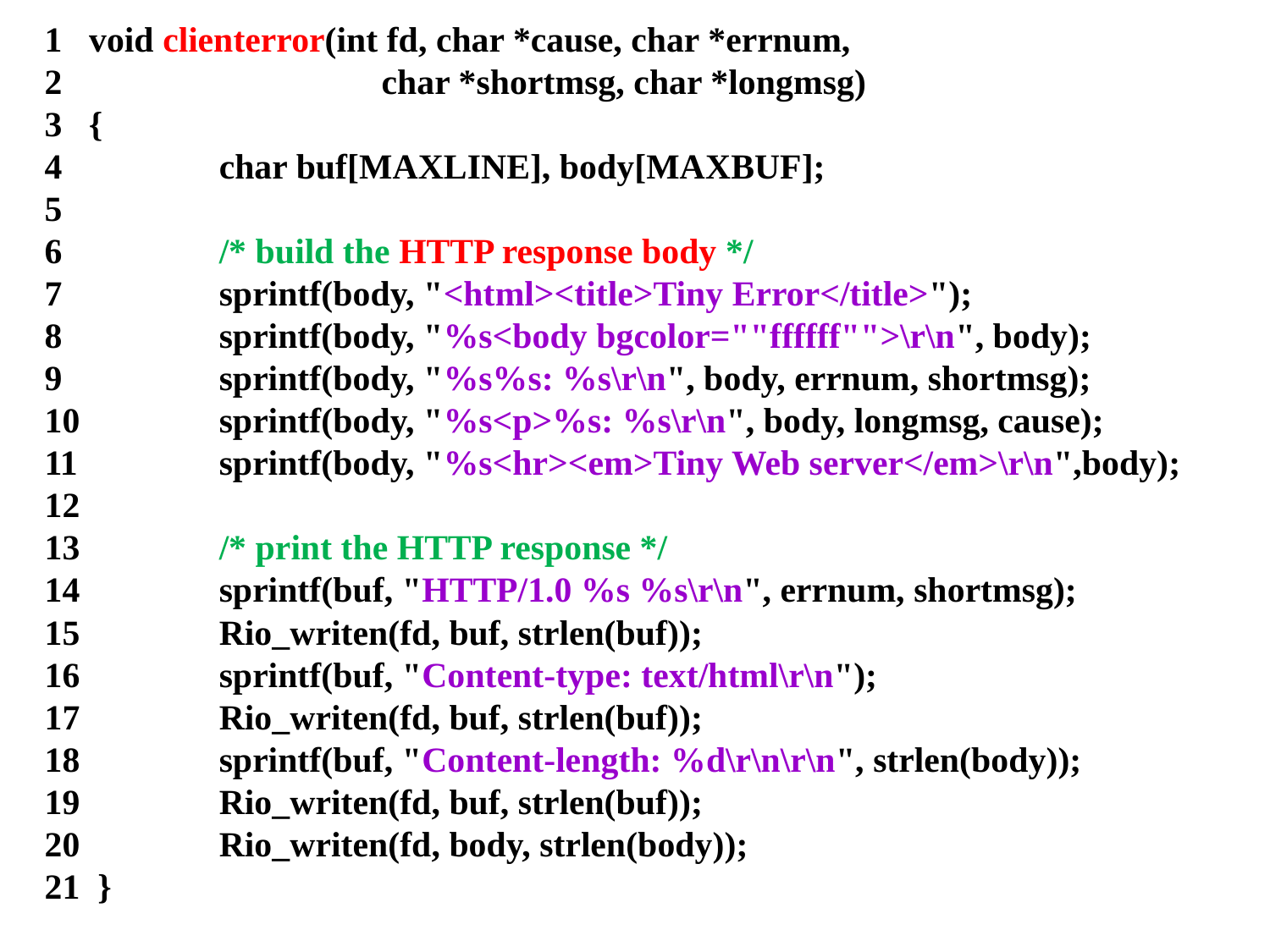

1   void clienterror(int fd, char *cause, char *errnum,
2                  	    char *shortmsg, char *longmsg)
3   {
4    	char buf[MAXLINE], body[MAXBUF];
5
6    	/* build the HTTP response body */
7    	sprintf(body, "<html><title>Tiny Error</title>");
8    	sprintf(body, "%s<body bgcolor=""ffffff"">\r\n", body);
9    	sprintf(body, "%s%s: %s\r\n", body, errnum, shortmsg);
10   	sprintf(body, "%s<p>%s: %s\r\n", body, longmsg, cause);
11   	sprintf(body, "%s<hr><em>Tiny Web server</em>\r\n",body);
12
13   	/* print the HTTP response */
14   	sprintf(buf, "HTTP/1.0 %s %s\r\n", errnum, shortmsg);
15   	Rio_writen(fd, buf, strlen(buf));
16   	sprintf(buf, "Content-type: text/html\r\n");
17   	Rio_writen(fd, buf, strlen(buf));
18   	sprintf(buf, "Content-length: %d\r\n\r\n", strlen(body));
19   	Rio_writen(fd, buf, strlen(buf));
20   	Rio_writen(fd, body, strlen(body));
21  }
38